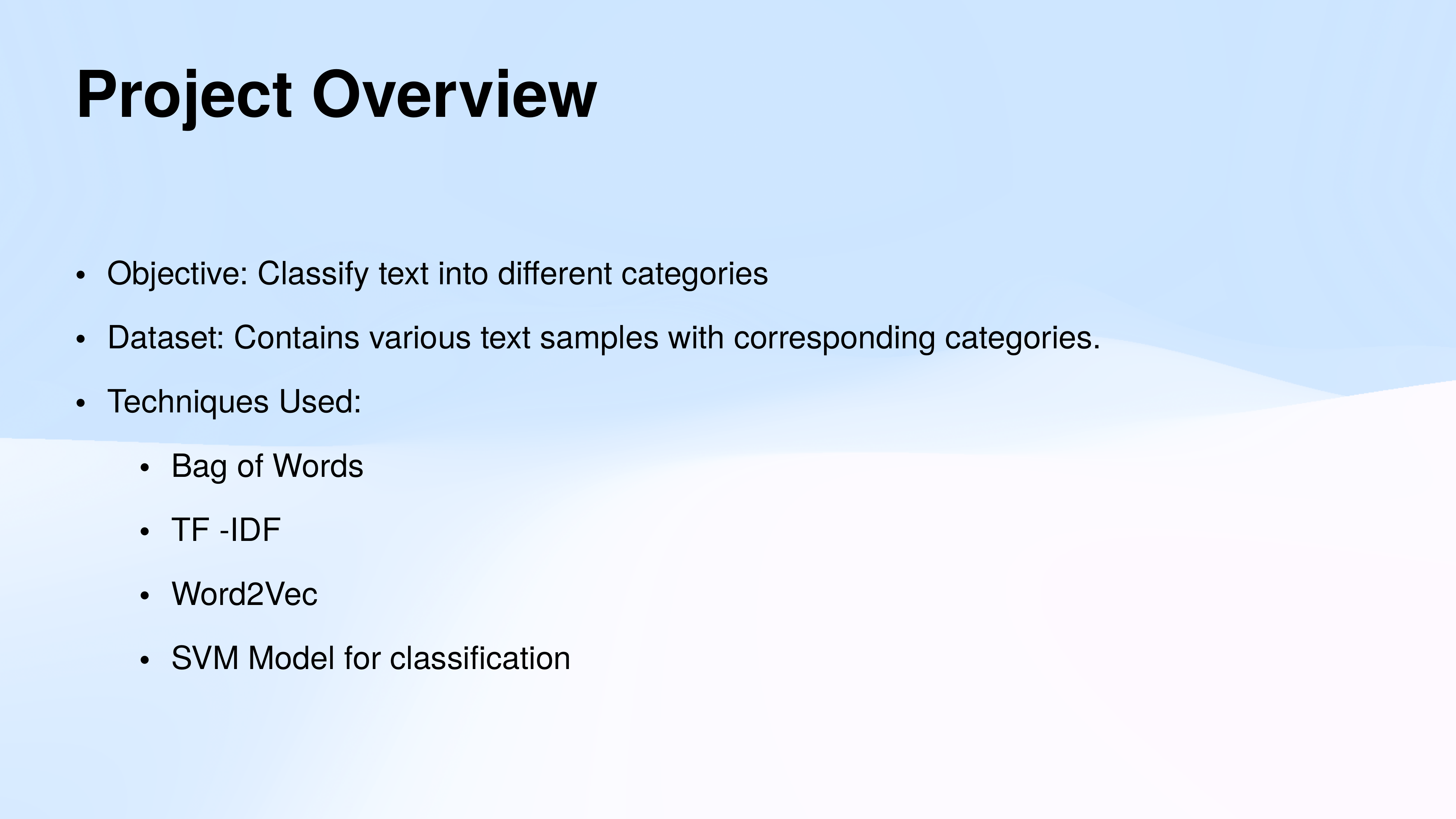

# Project Overview

Objective: Classify text into different categories
Dataset: Contains various text samples with corresponding categories.
Techniques Used:
Bag of Words
TF -IDF
Word2Vec
SVM Model for classification